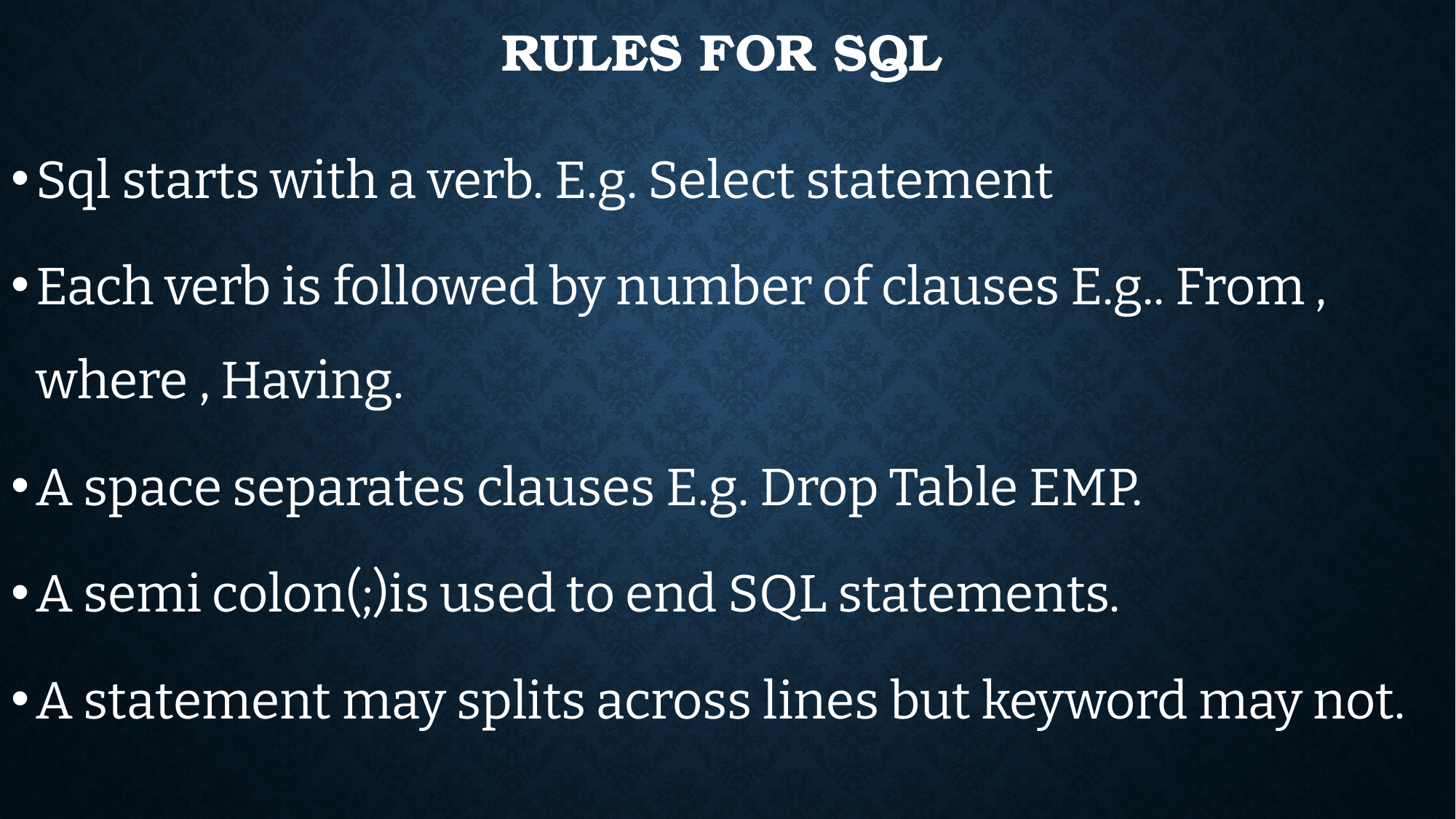

# Rules for SQL
Sql starts with a verb. E.g. Select statement
Each verb is followed by number of clauses E.g.. From , where , Having.
A space separates clauses E.g. Drop Table EMP.
A semi colon(;)is used to end SQL statements.
A statement may splits across lines but keyword may not.